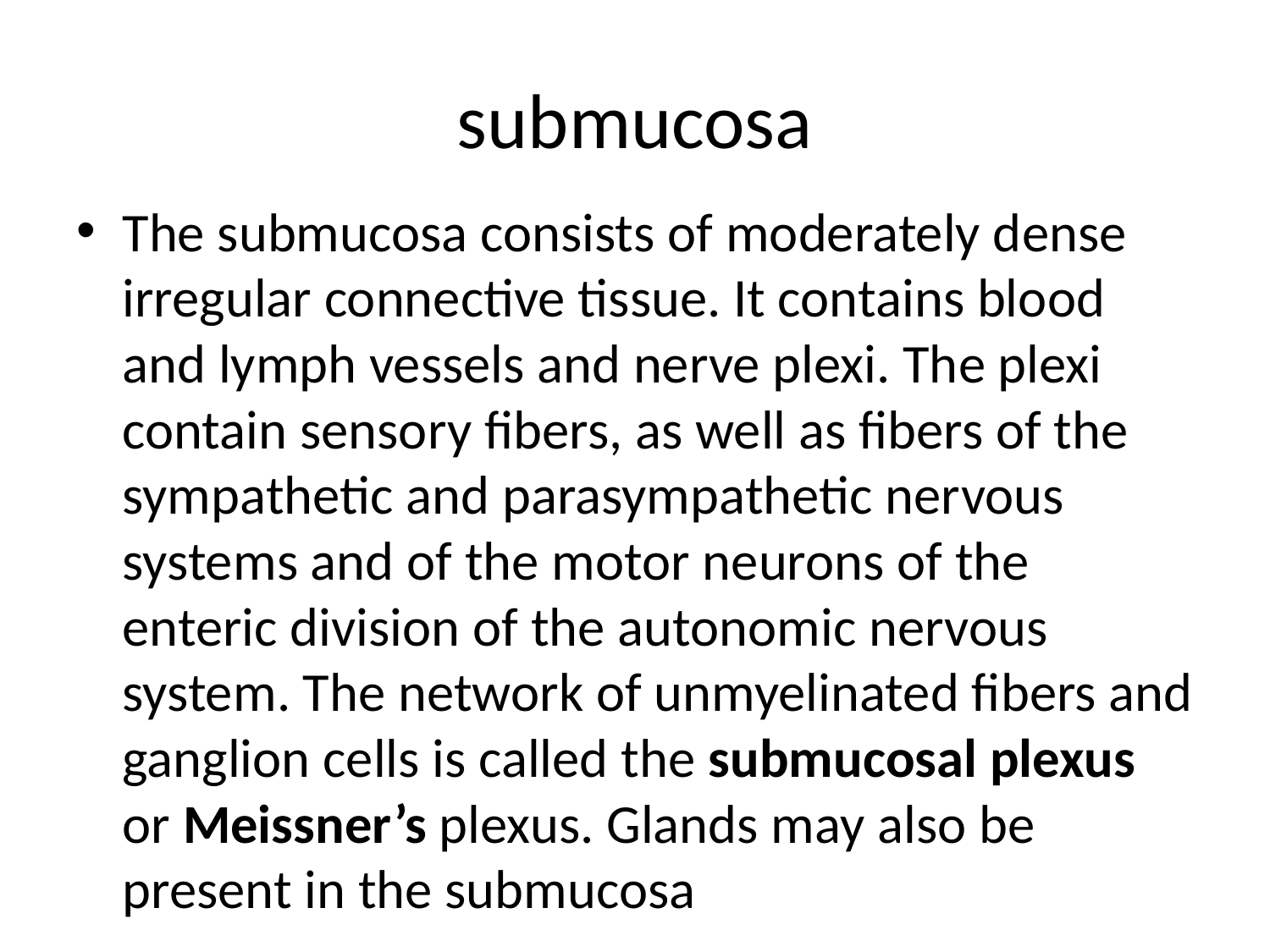

# submucosa
The submucosa consists of moderately dense irregular connective tissue. It contains blood and lymph vessels and nerve plexi. The plexi contain sensory fibers, as well as fibers of the sympathetic and parasympathetic nervous systems and of the motor neurons of the enteric division of the autonomic nervous system. The network of unmyelinated fibers and ganglion cells is called the submucosal plexus or Meissner’s plexus. Glands may also be present in the submucosa